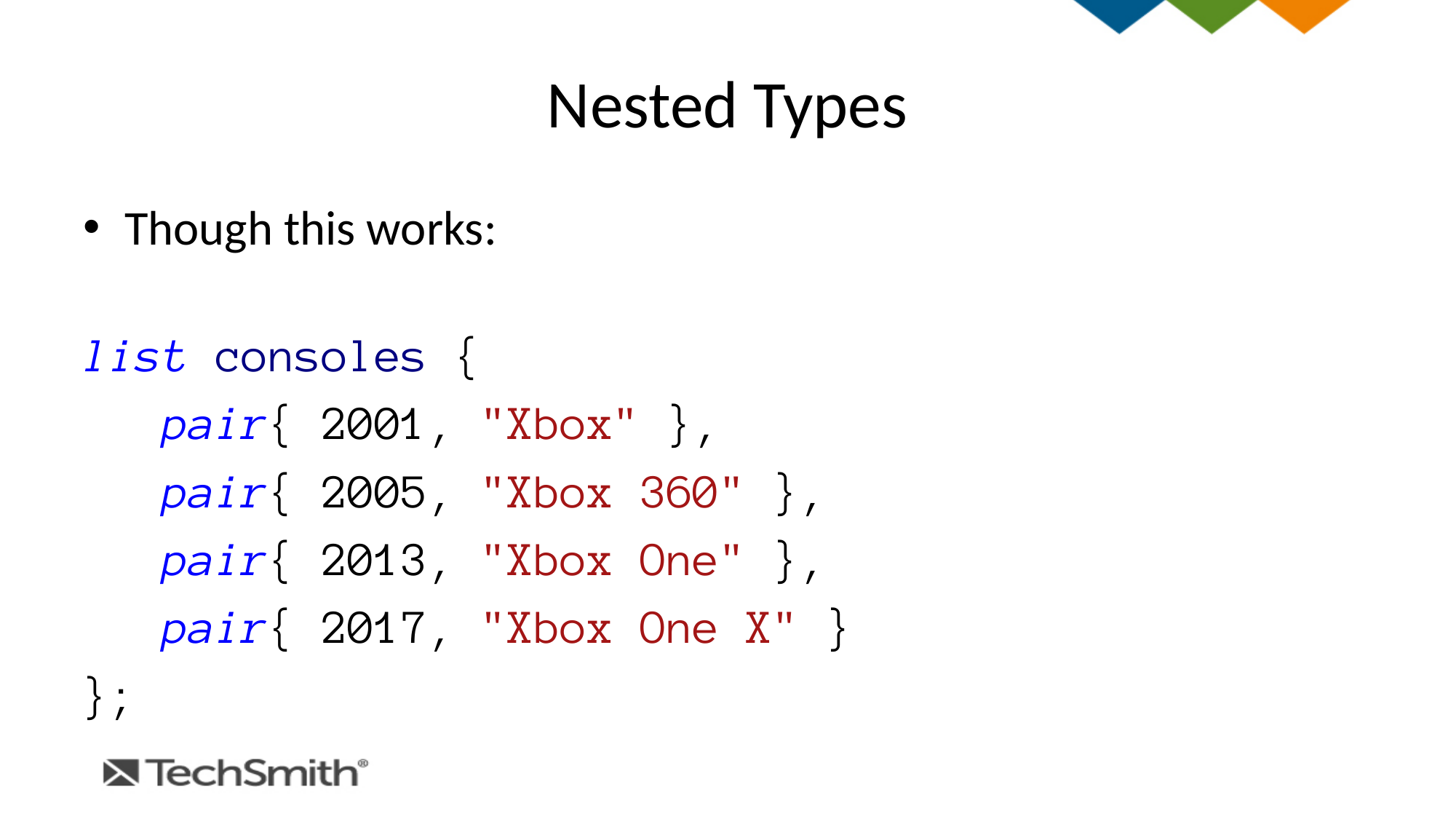

# Nested Types
Though this works:
list consoles {
   pair{ 2001, "Xbox" },
   pair{ 2005, "Xbox 360" },
   pair{ 2013, "Xbox One" },
   pair{ 2017, "Xbox One X" }
};